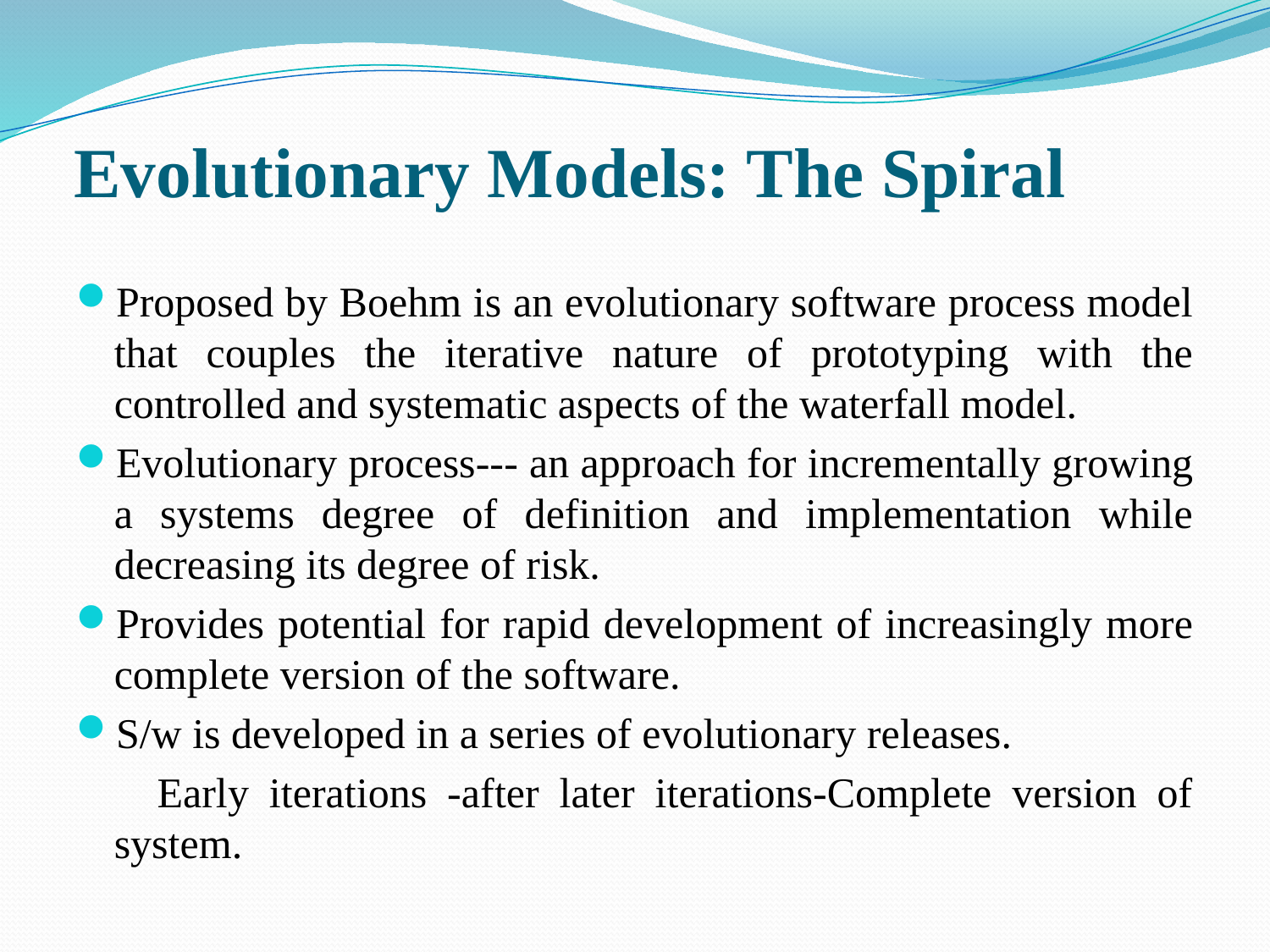

# Evolutionary Models: The Spiral
Proposed by Boehm is an evolutionary software process model that couples the iterative nature of prototyping with the controlled and systematic aspects of the waterfall model.
Evolutionary process--- an approach for incrementally growing a systems degree of definition and implementation while decreasing its degree of risk.
Provides potential for rapid development of increasingly more complete version of the software.
S/w is developed in a series of evolutionary releases.
    Early iterations -after later iterations-Complete version of system.